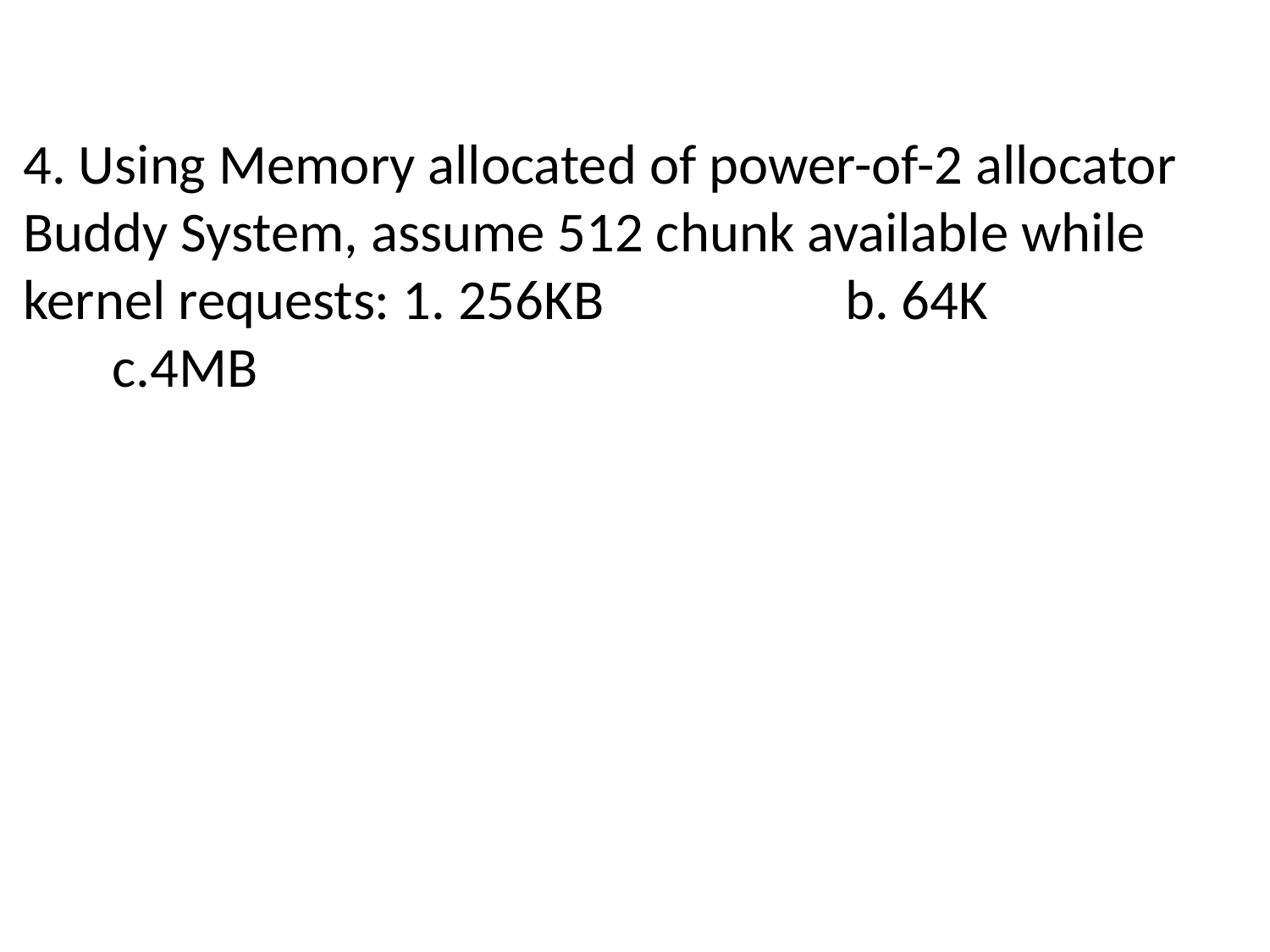

4. Using Memory allocated of power-of-2 allocator Buddy System, assume 512 chunk available while kernel requests: 1. 256KB                   b. 64K                           c.4MB